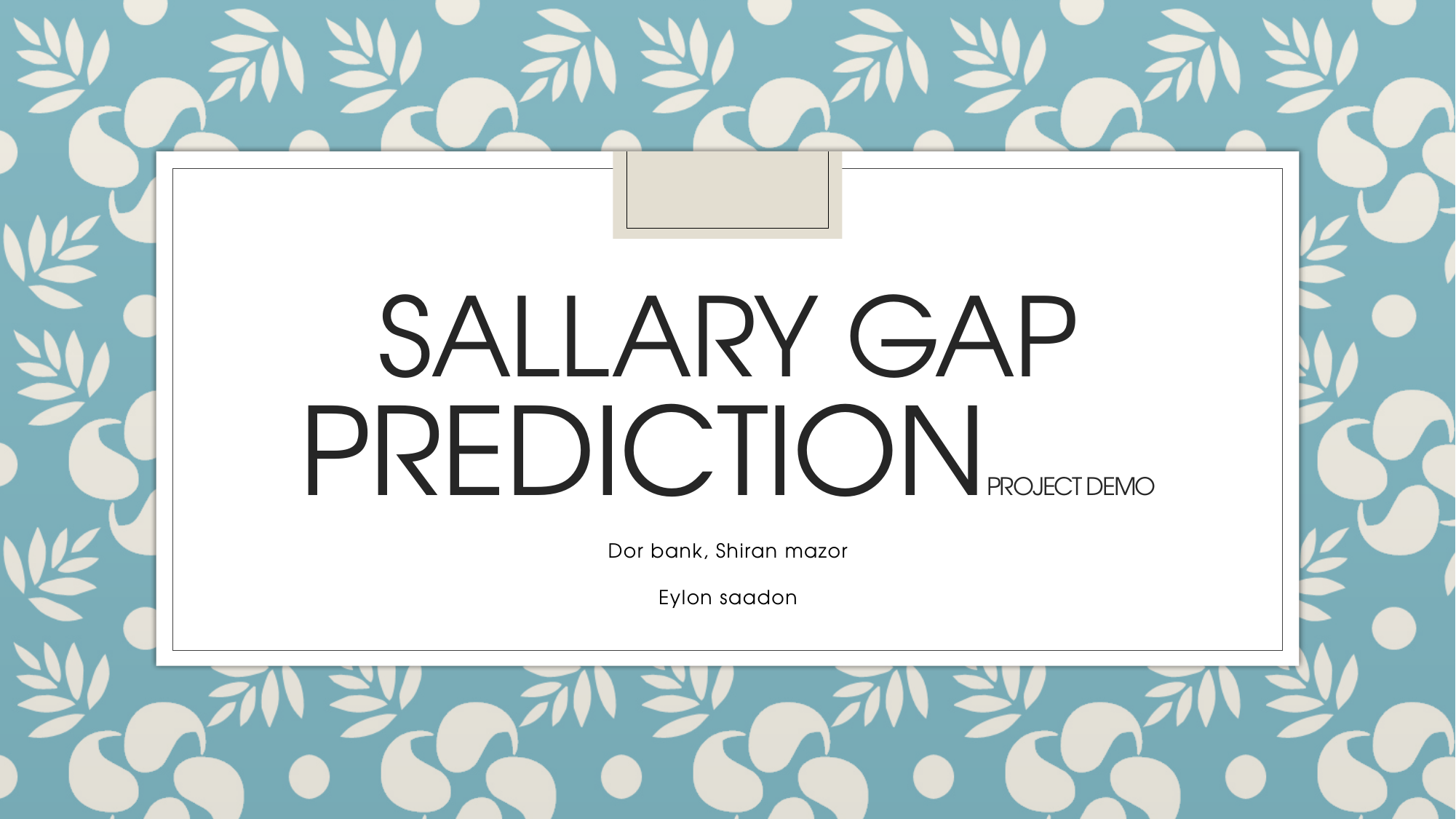

# Sallary gap predictionProject Demo

Dor bank, Shiran mazor

Eylon saadon